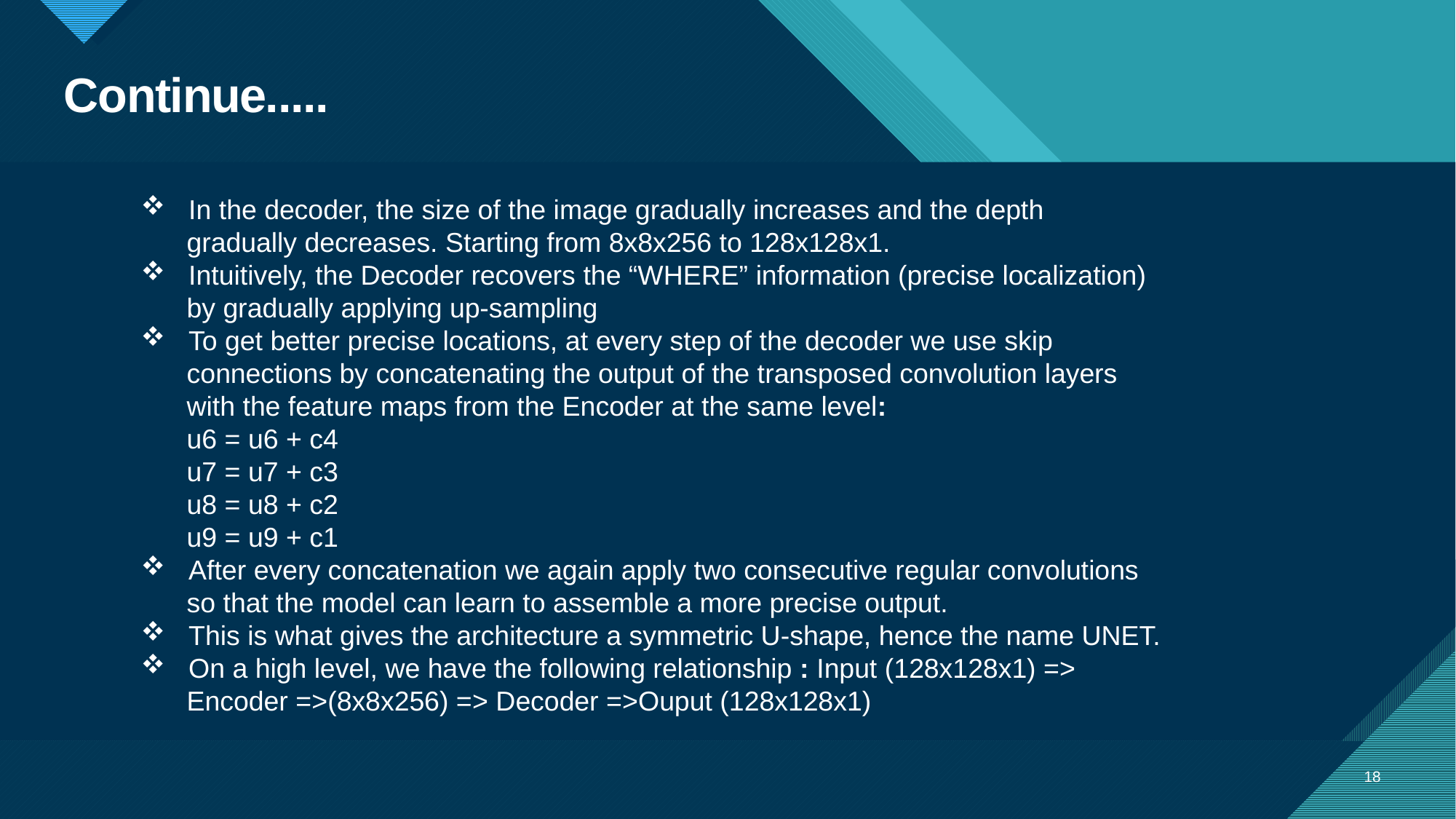

# Continue.....
   In the decoder, the size of the image gradually increases and the depth
      gradually decreases. Starting from 8x8x256 to 128x128x1.
   Intuitively, the Decoder recovers the “WHERE” information (precise localization)
      by gradually applying up-sampling
   To get better precise locations, at every step of the decoder we use skip
      connections by concatenating the output of the transposed convolution layers
      with the feature maps from the Encoder at the same level:
      u6 = u6 + c4
      u7 = u7 + c3
      u8 = u8 + c2
      u9 = u9 + c1
   After every concatenation we again apply two consecutive regular convolutions
      so that the model can learn to assemble a more precise output.
   This is what gives the architecture a symmetric U-shape, hence the name UNET.
   On a high level, we have the following relationship : Input (128x128x1) =>
      Encoder =>(8x8x256) => Decoder =>Ouput (128x128x1)
18